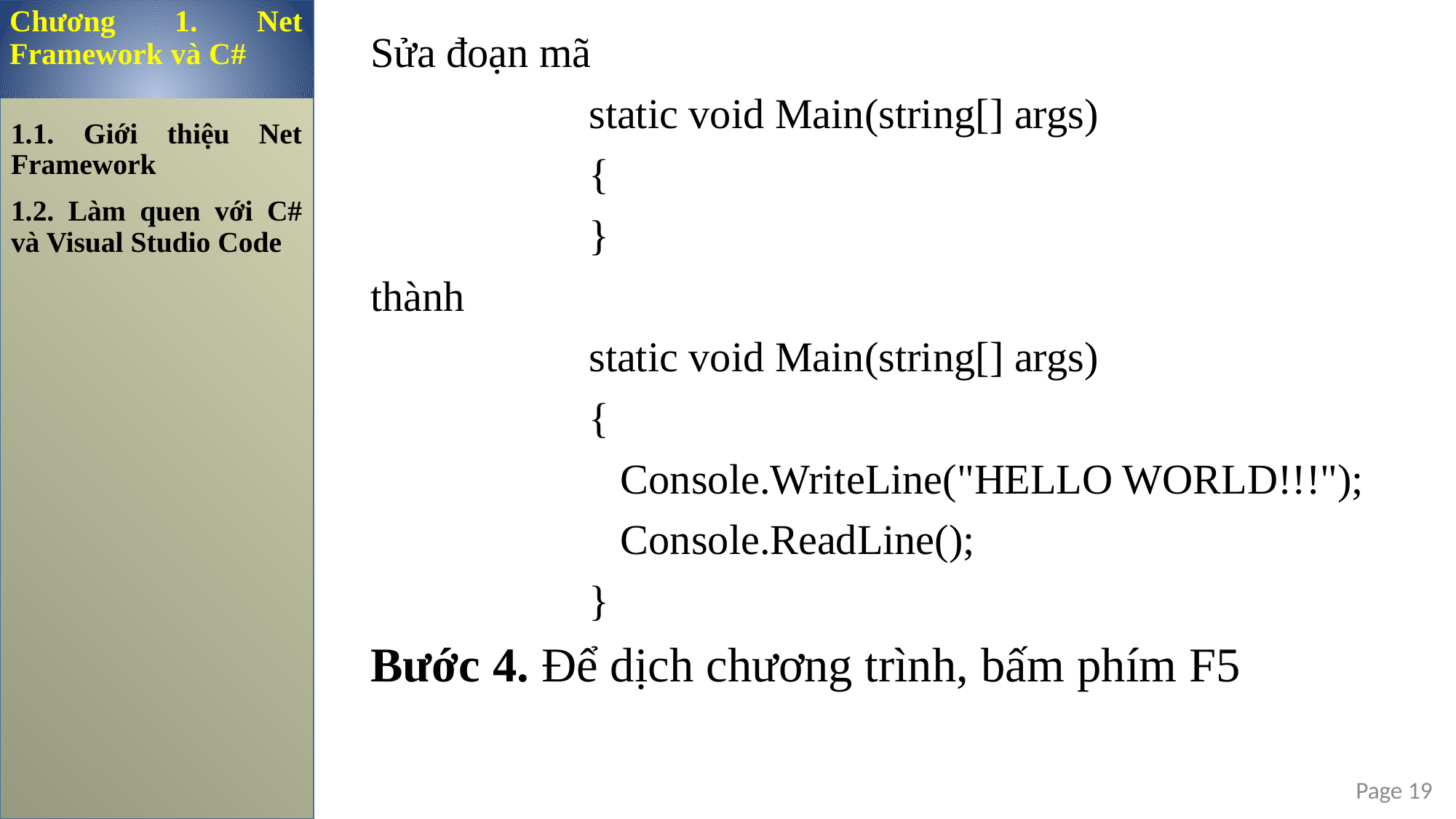

Chương 1. Net Framework và C#
Sửa đoạn mã
		static void Main(string[] args)
 		{
 		}
thành
		static void Main(string[] args)
 		{
 		   Console.WriteLine("HELLO WORLD!!!");
 		   Console.ReadLine();
 		}
Bước 4. Để dịch chương trình, bấm phím F5
1.1. Giới thiệu Net Framework
1.2. Làm quen với C# và Visual Studio Code
Page 19